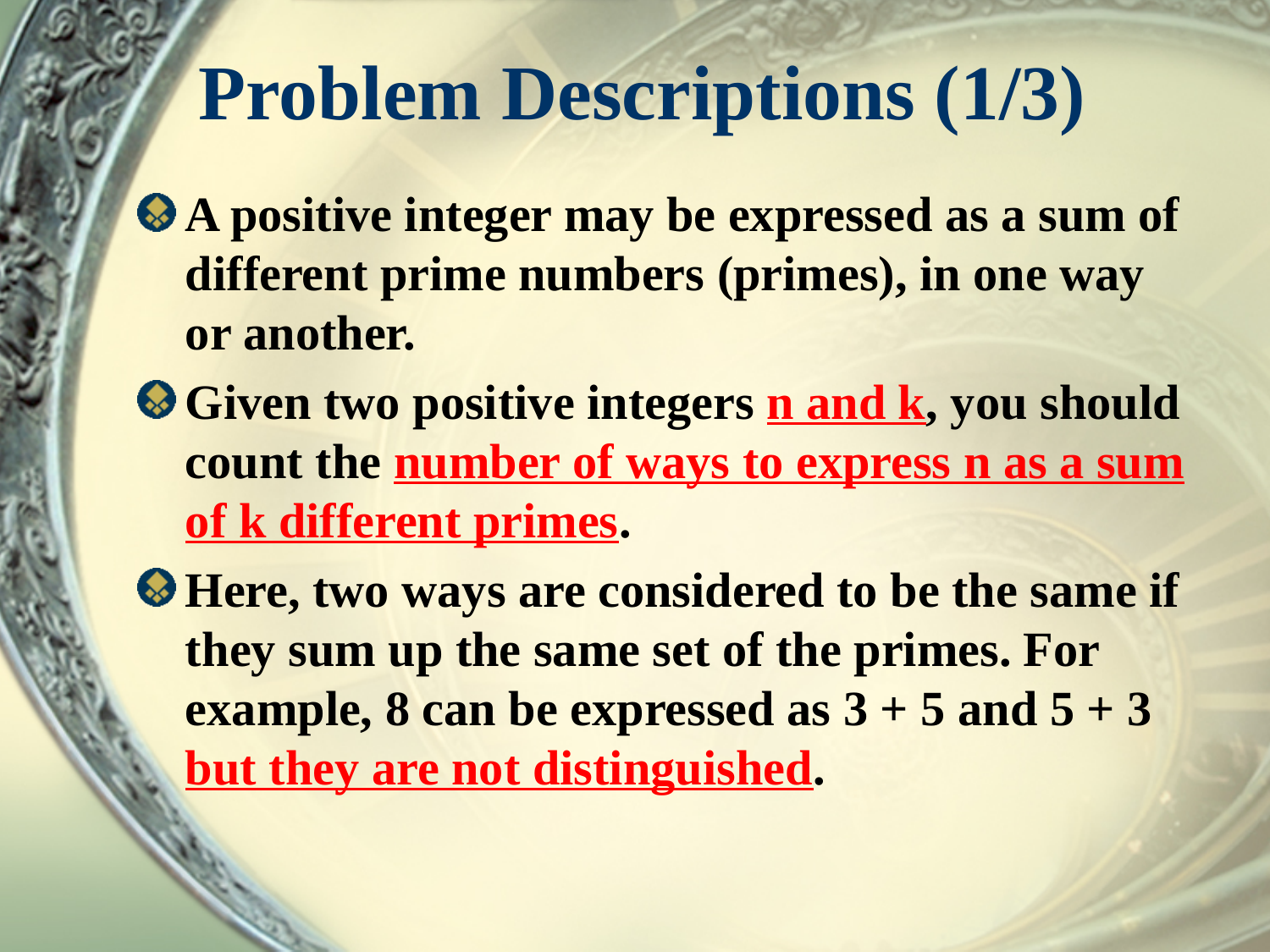

# Problem Descriptions (1/3)
A positive integer may be expressed as a sum of different prime numbers (primes), in one way or another.
Given two positive integers n and k, you should count the number of ways to express n as a sum of k different primes.
Here, two ways are considered to be the same if they sum up the same set of the primes. For example, 8 can be expressed as 3 + 5 and 5 + 3 but they are not distinguished.